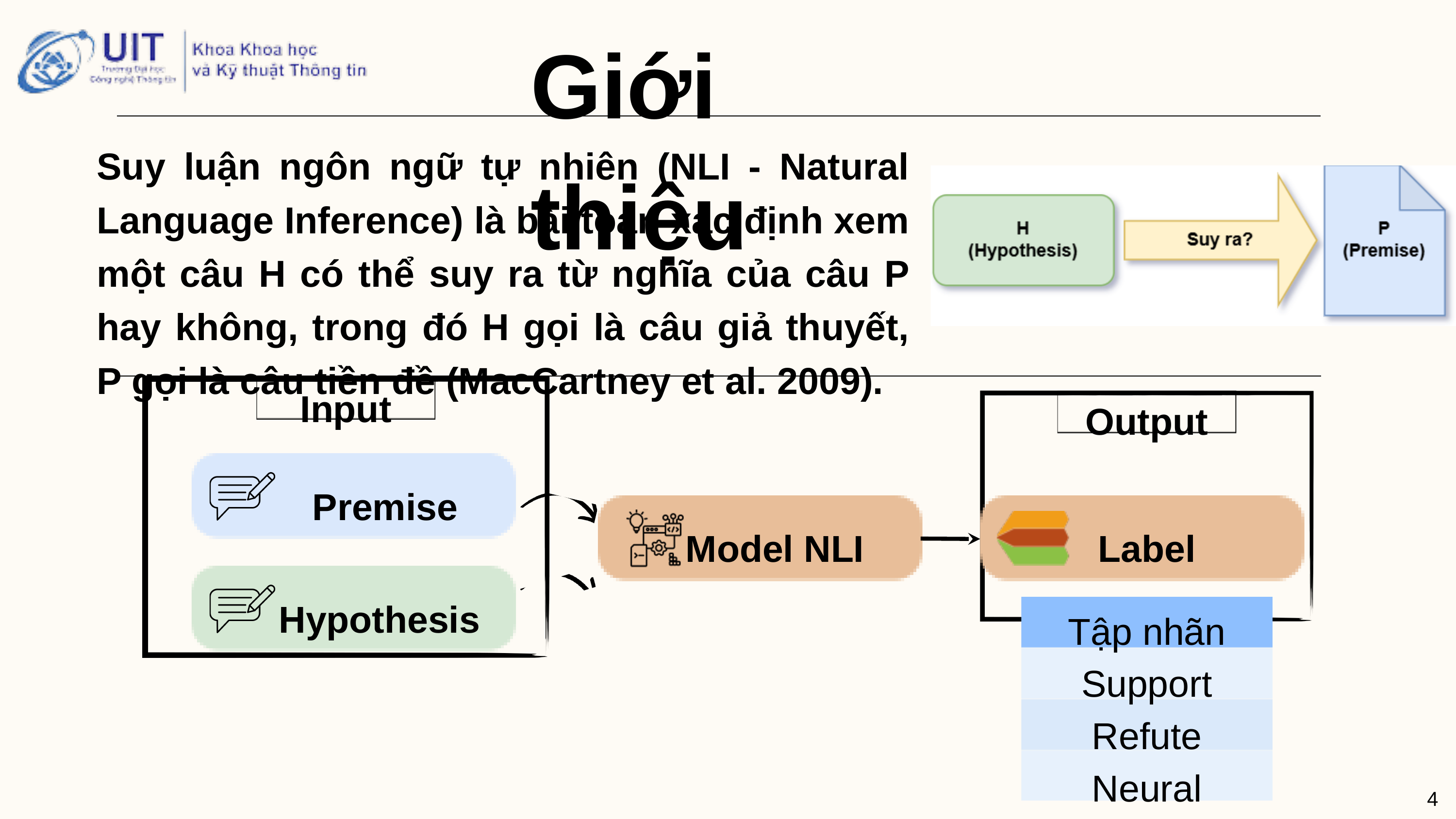

Giới thiệu
Suy luận ngôn ngữ tự nhiên (NLI - Natural Language Inference) là bài toán xác định xem một câu H có thể suy ra từ nghĩa của câu P hay không, trong đó H gọi là câu giả thuyết, P gọi là câu tiền đề (MacCartney et al. 2009).

Input

Output

Premise

Model NLI
Label

Hypothesis

Tập nhãn
Support
Refute
Neural
4